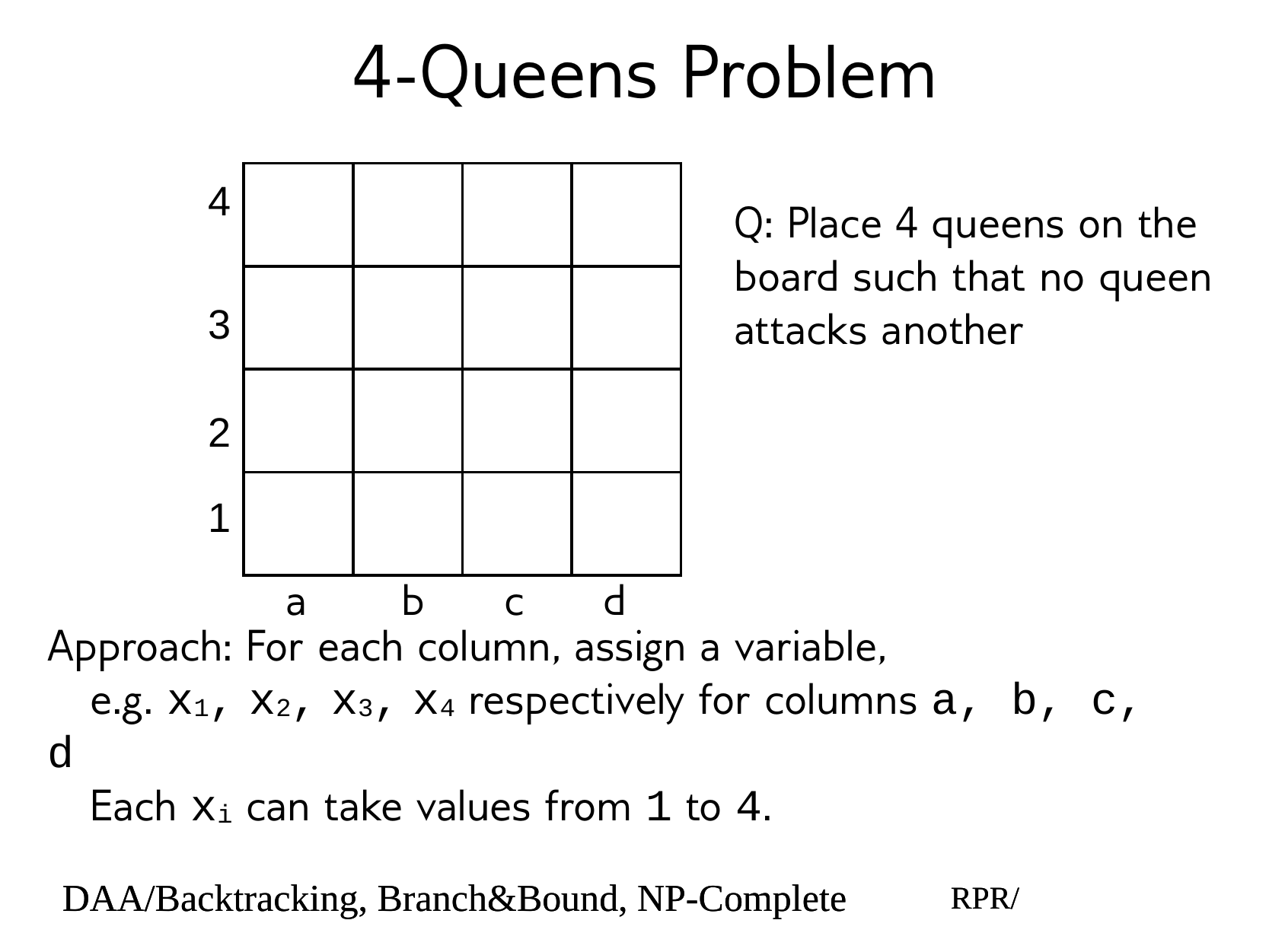

# 4-Queens Problem
|  |  |  |  |
| --- | --- | --- | --- |
|  |  |  |  |
|  |  |  |  |
|  |  |  |  |
4
Q: Place 4 queens on the board such that no queen attacks another
3
2
1
a
b
c
d
Approach: For each column, assign a variable,
e.g. x1, x2, x3, x4 respectively for columns a, b, c, d
Each xi can take values from 1 to 4.
DAA/Backtracking, Branch&Bound, NP-Complete
RPR/
4